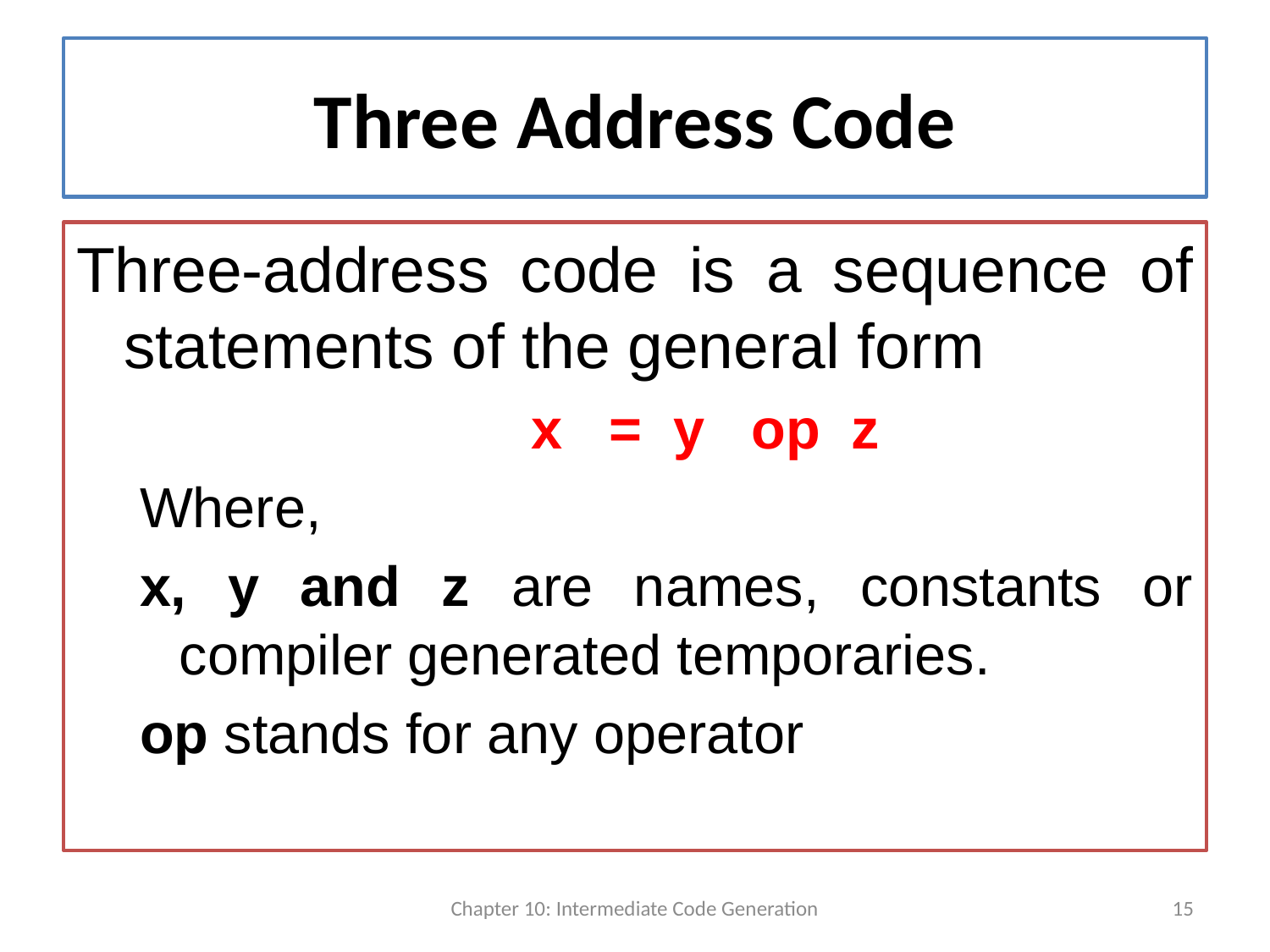

# Three Address Code
Three-address code is a sequence of statements of the general form
     x   =  y   op  z
Where,
x, y and z are names, constants or compiler generated temporaries.
op stands for any operator
Chapter 10: Intermediate Code Generation
15